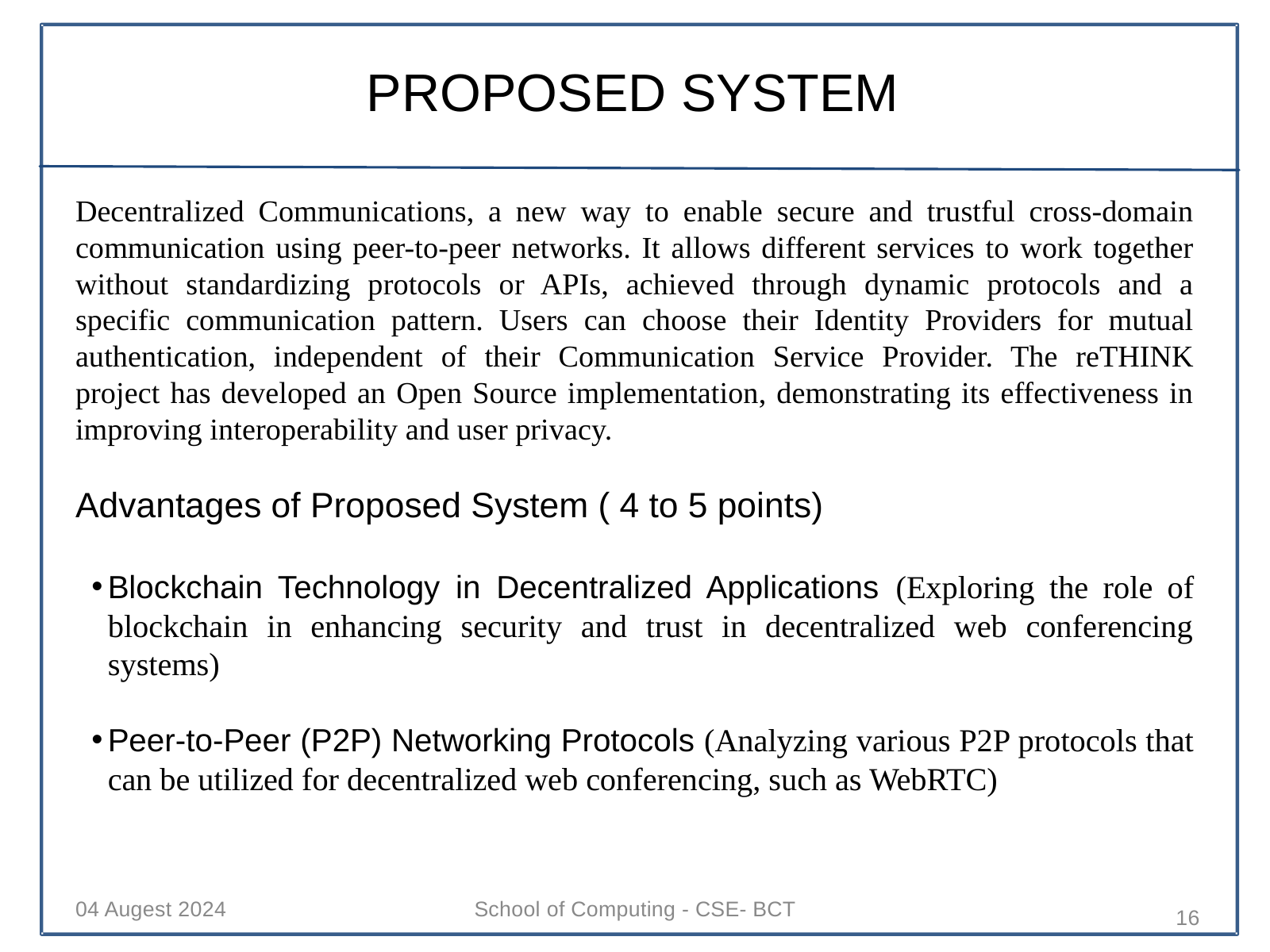

PROPOSED SYSTEM

Decentralized Communications, a new way to enable secure and trustful cross-domain communication using peer-to-peer networks. It allows different services to work together without standardizing protocols or APIs, achieved through dynamic protocols and a specific communication pattern. Users can choose their Identity Providers for mutual authentication, independent of their Communication Service Provider. The reTHINK project has developed an Open Source implementation, demonstrating its effectiveness in improving interoperability and user privacy.

Advantages of Proposed System ( 4 to 5 points)

Blockchain Technology in Decentralized Applications (Exploring the role of blockchain in enhancing security and trust in decentralized web conferencing systems)

Peer-to-Peer (P2P) Networking Protocols (Analyzing various P2P protocols that can be utilized for decentralized web conferencing, such as WebRTC)
04 Augest 2024
School of Computing - CSE- BCT
16